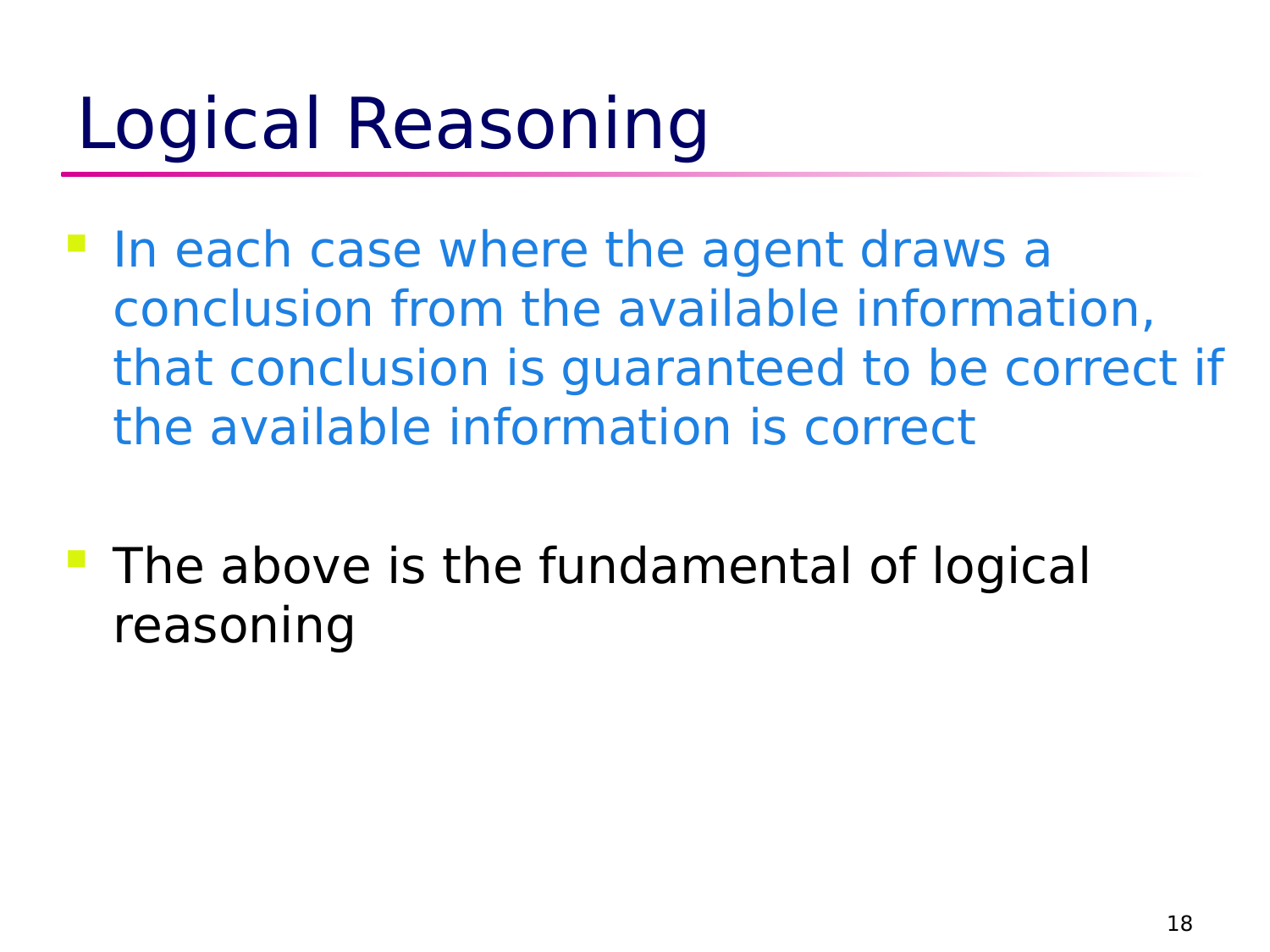

# Logical Reasoning
In each case where the agent draws a conclusion from the available information, that conclusion is guaranteed to be correct if the available information is correct

The above is the fundamental of logical reasoning
18